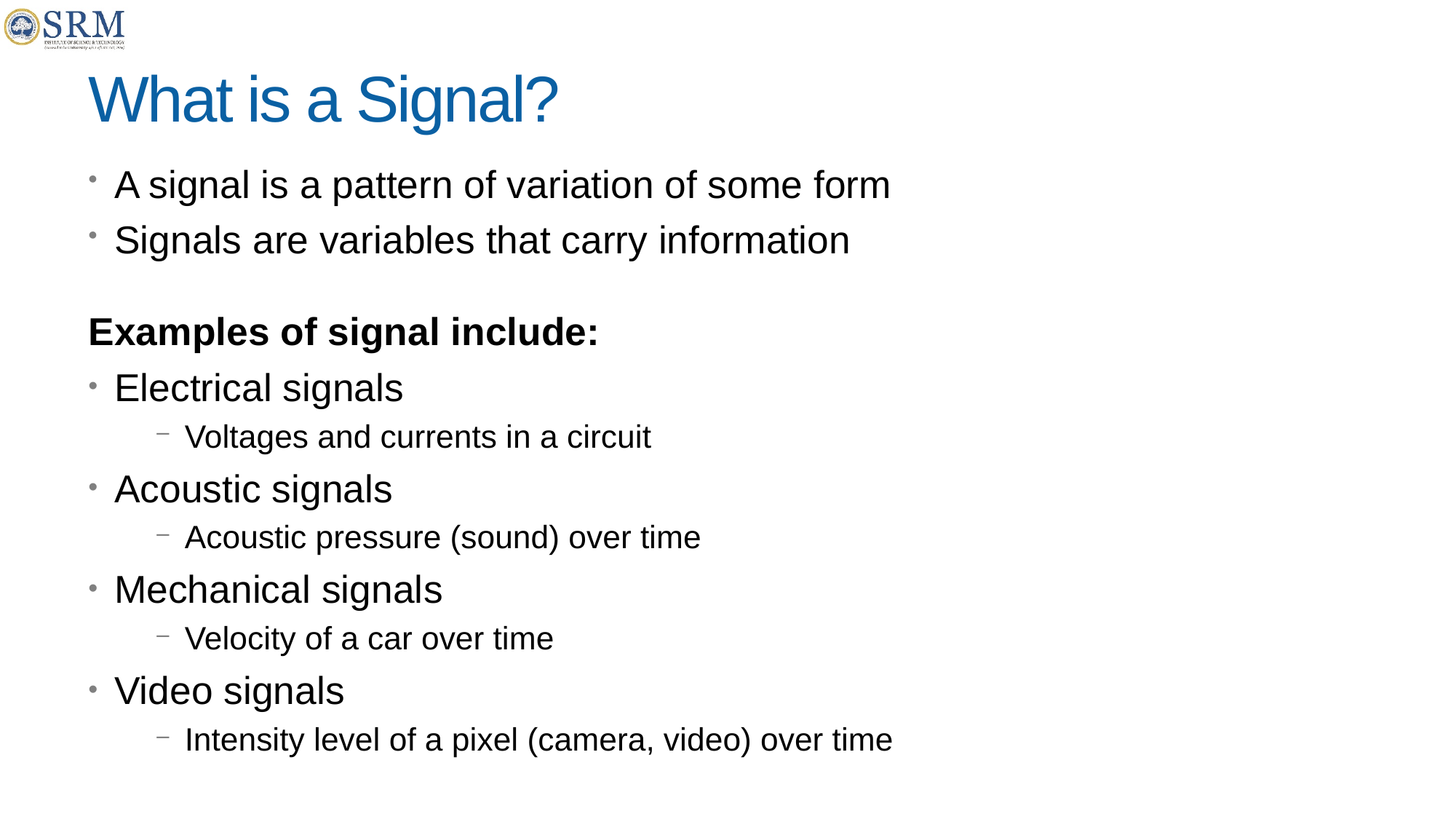

# What is a Signal?
A signal is a pattern of variation of some form
Signals are variables that carry information

Examples of signal include:
Electrical signals
Voltages and currents in a circuit
Acoustic signals
Acoustic pressure (sound) over time
Mechanical signals
Velocity of a car over time
Video signals
Intensity level of a pixel (camera, video) over time